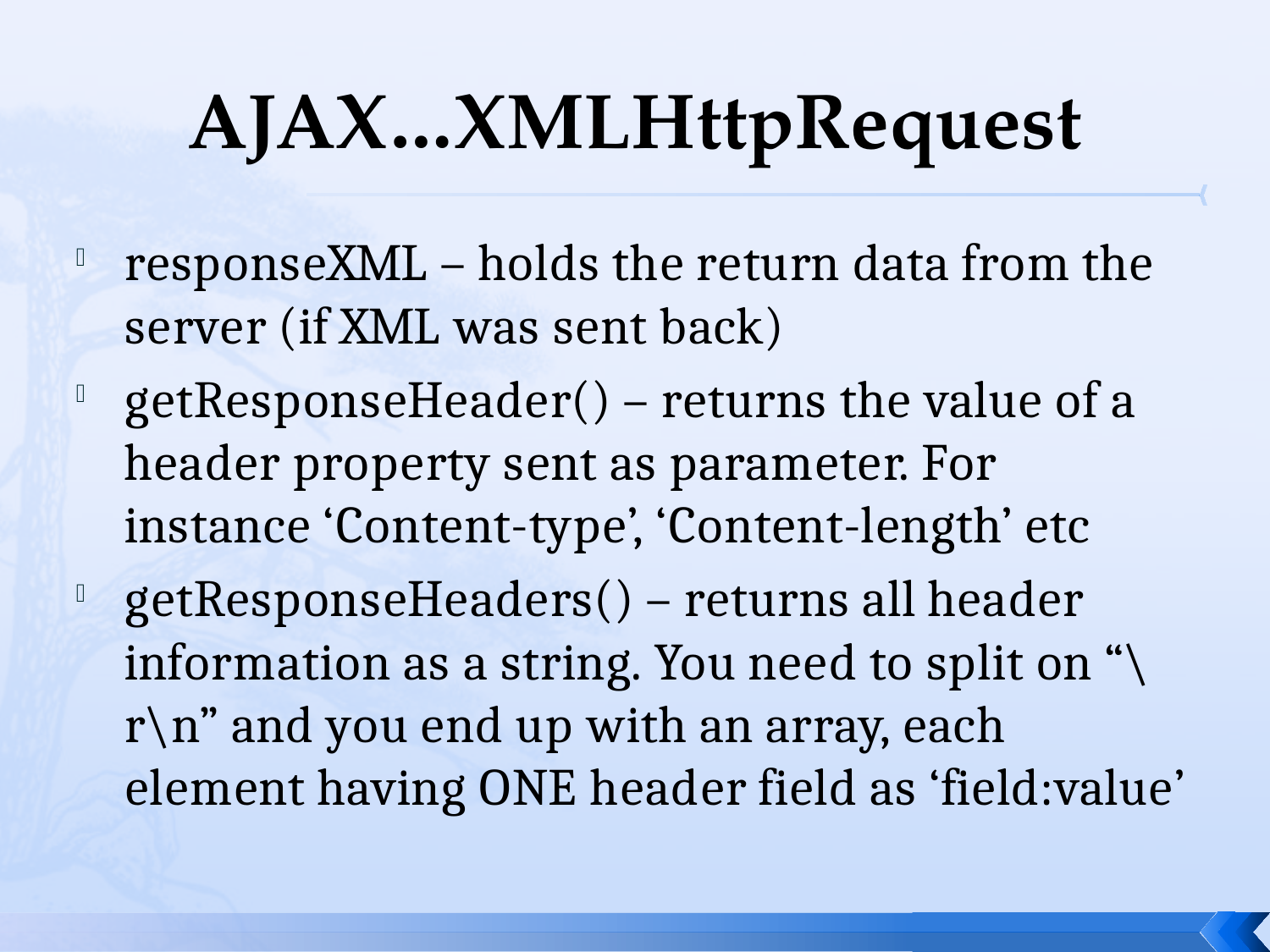

# AJAX…XMLHttpRequest
responseXML – holds the return data from the server (if XML was sent back)
getResponseHeader() – returns the value of a header property sent as parameter. For instance ‘Content-type’, ‘Content-length’ etc
getResponseHeaders() – returns all header information as a string. You need to split on “\r\n” and you end up with an array, each element having ONE header field as ‘field:value’